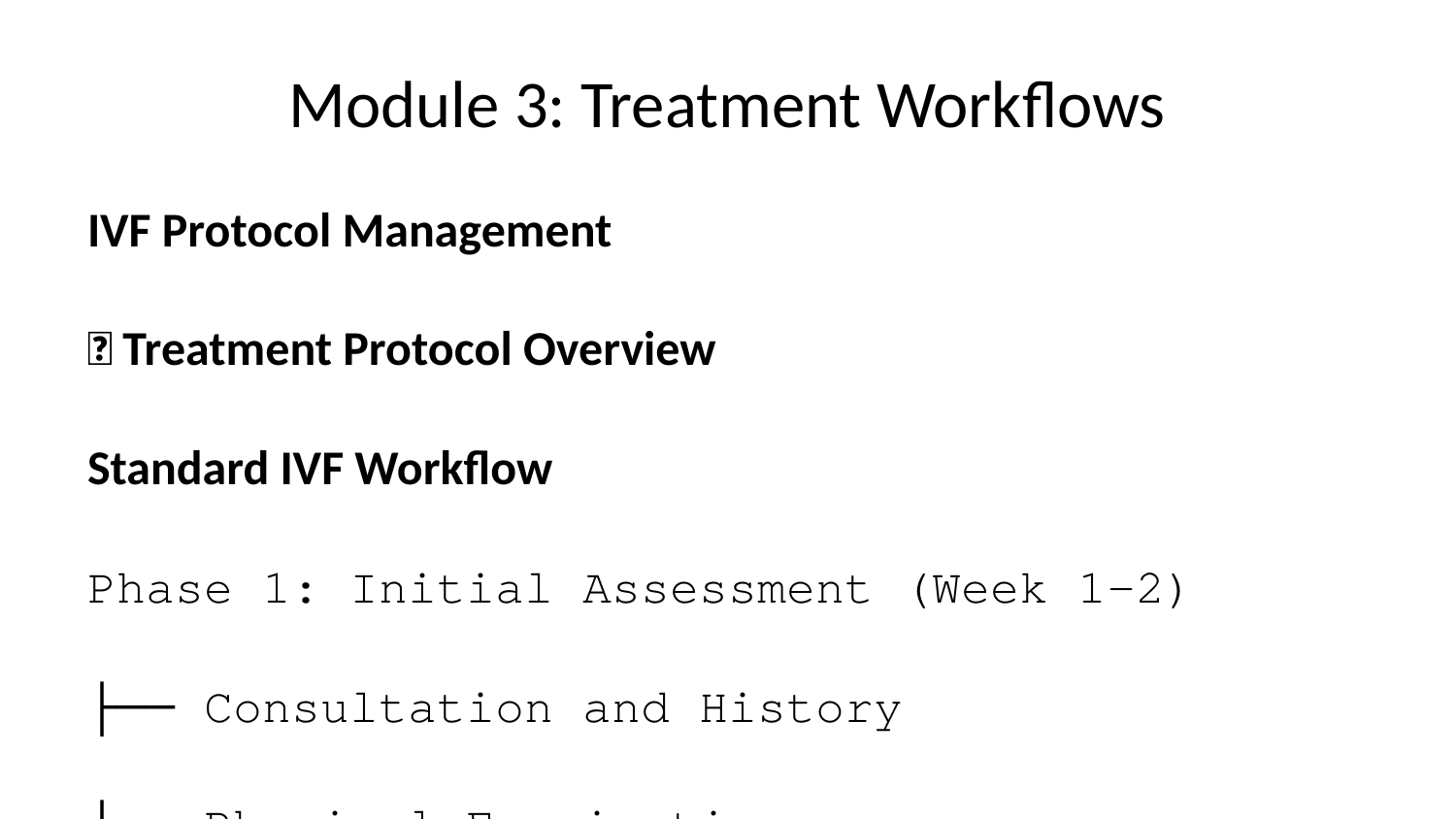

# Module 3: Treatment Workflows
IVF Protocol Management
🧬 Treatment Protocol Overview
Standard IVF Workflow
Phase 1: Initial Assessment (Week 1-2)
├── Consultation and History
├── Physical Examination
├── Laboratory Tests
├── Imaging Studies
└── Treatment Plan Development

Phase 2: Ovarian Stimulation (Week 3-4)
├── Medication Protocol Start
├── Monitoring Appointments
├── Hormone Level Tracking
├── Ultrasound Monitoring
└── Trigger Shot Timing

Phase 3: Egg Retrieval (Week 5)
├── Pre-procedure Preparation
├── Egg Retrieval Procedure
├── Laboratory Processing
├── Fertilization Process
└── Embryo Development Tracking

Phase 4: Embryo Transfer (Week 6)
├── Embryo Selection
├── Transfer Procedure
├── Post-transfer Care
├── Medication Continuation
└── Pregnancy Test Scheduling

Phase 5: Follow-up (Week 7+)
├── Pregnancy Test Results
├── Early Pregnancy Monitoring
├── Ongoing Care or Next Steps
└── Outcome Documentation
📊 Treatment Tracking
Creating a New Treatment Cycle
Navigate to Patient Record → Treatments → New Cycle
Select Protocol Type:
Standard IVF
ICSI (Intracytoplasmic Sperm Injection)
FET (Frozen Embryo Transfer)
IUI (Intrauterine Insemination)
Configure Protocol Parameters:
Medication dosages
Monitoring schedule
Key milestone dates
Special considerations
Daily Treatment Updates
Morning Routine:
├── Review today's patients
├── Check medication schedules
├── Update monitoring results
└── Plan day's activities

During Appointments:
├── Record vital signs
├── Document examination findings
├── Update treatment progress
├── Schedule next appointments

End of Day:
├── Complete all documentation
├── Review pending tasks
├── Plan tomorrow's schedule
└── Backup important data
💊 Medication Management
Medication Protocols
Stimulation Medications: Dosage and timing
Support Medications: Progesterone, estrogen
Monitoring Schedule: Blood tests and ultrasounds
Side Effect Tracking: Document any adverse reactions
Patient Education
Injection Training: Teach self-administration
Schedule Adherence: Importance of timing
Side Effect Management: When to call clinic
Storage Instructions: Proper medication storage